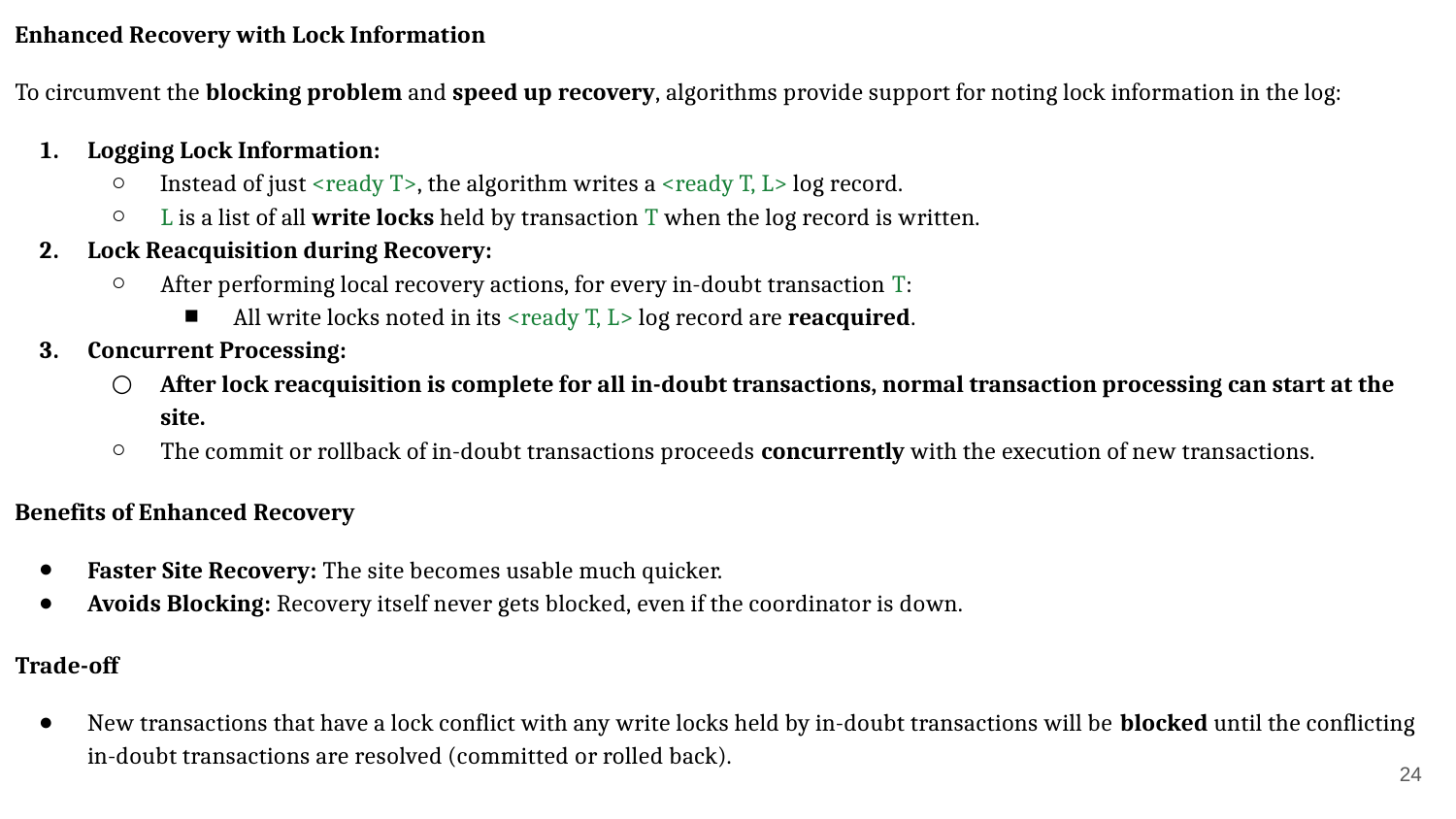

Enhanced Recovery with Lock Information
To circumvent the blocking problem and speed up recovery, algorithms provide support for noting lock information in the log:
Logging Lock Information:
Instead of just <ready T>, the algorithm writes a <ready T, L> log record.
L is a list of all write locks held by transaction T when the log record is written.
Lock Reacquisition during Recovery:
After performing local recovery actions, for every in-doubt transaction T:
All write locks noted in its <ready T, L> log record are reacquired.
Concurrent Processing:
After lock reacquisition is complete for all in-doubt transactions, normal transaction processing can start at the site.
The commit or rollback of in-doubt transactions proceeds concurrently with the execution of new transactions.
Benefits of Enhanced Recovery
Faster Site Recovery: The site becomes usable much quicker.
Avoids Blocking: Recovery itself never gets blocked, even if the coordinator is down.
Trade-off
New transactions that have a lock conflict with any write locks held by in-doubt transactions will be blocked until the conflicting in-doubt transactions are resolved (committed or rolled back).
24